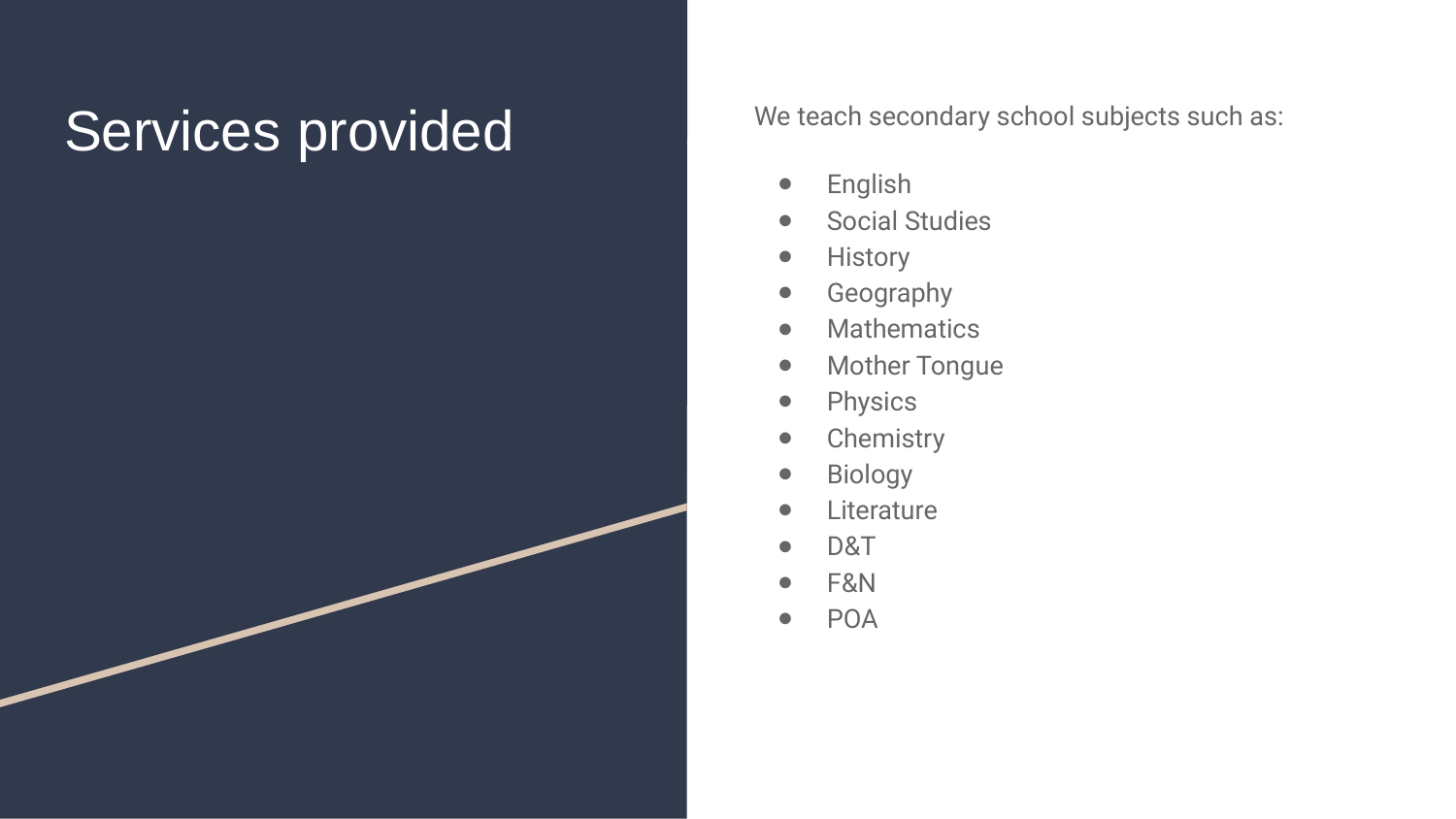

# Services provided
We teach secondary school subjects such as:
English
Social Studies
History
Geography
Mathematics
Mother Tongue
Physics
Chemistry
Biology
Literature
D&T
F&N
POA